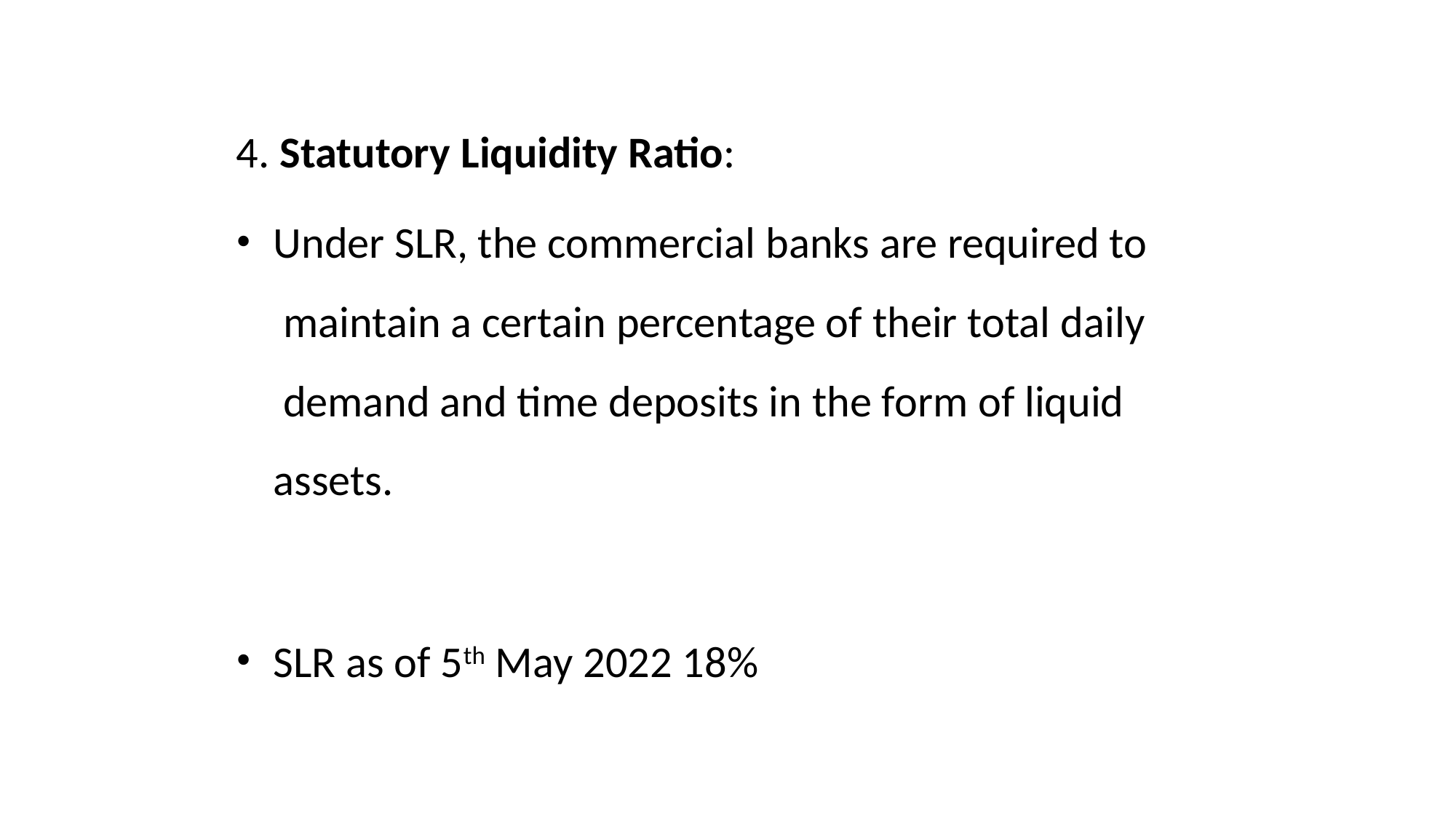

4. Statutory Liquidity Ratio:
Under SLR, the commercial banks are required to  maintain a certain percentage of their total daily  demand and time deposits in the form of liquid  assets.

SLR as of 5th May 2022 18%